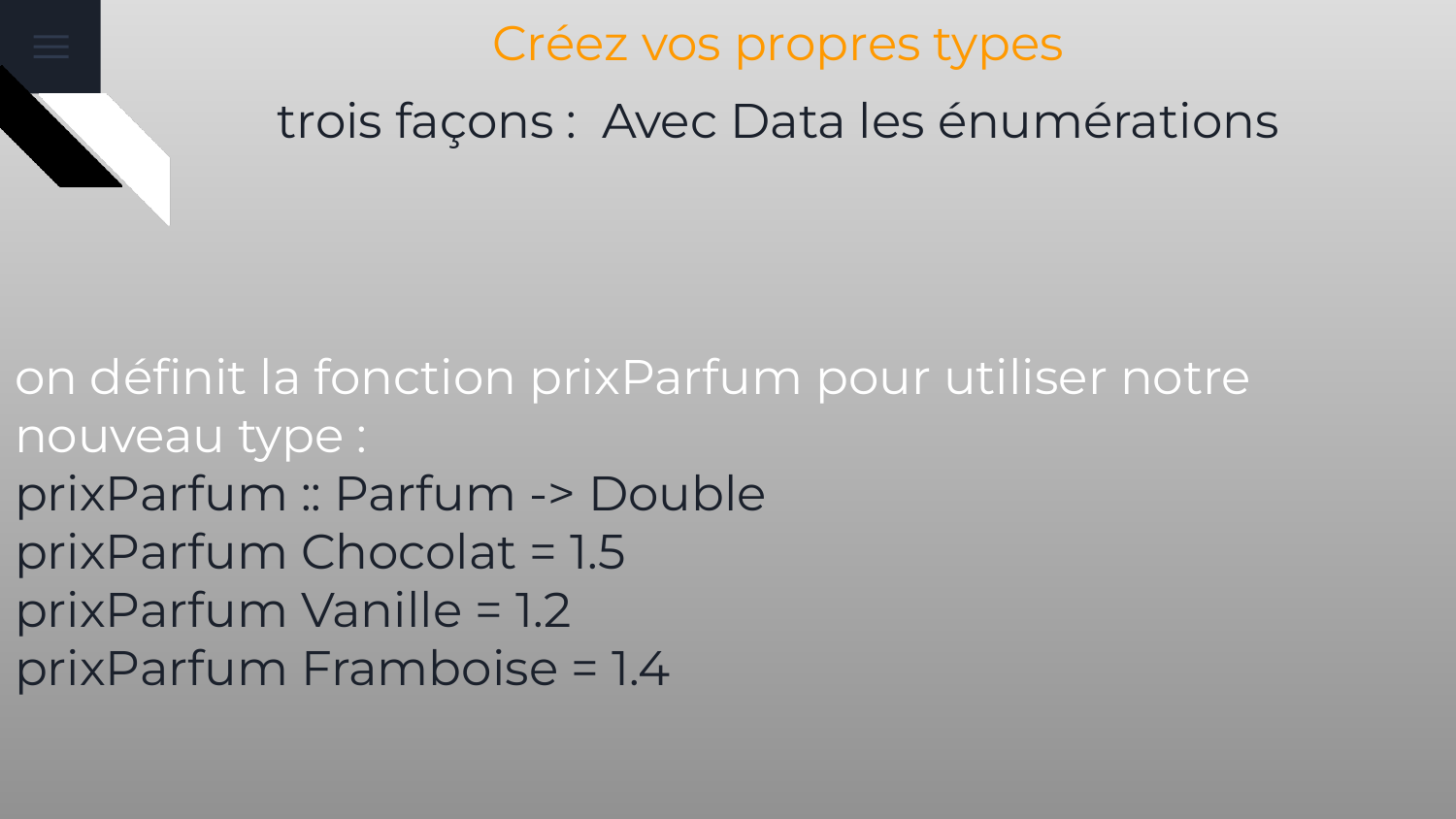

# Créez vos propres types

trois façons :  Avec Data les énumérations

on définit la fonction prixParfum pour utiliser notre nouveau type :
prixParfum :: Parfum -> Double
prixParfum Chocolat = 1.5
prixParfum Vanille = 1.2
prixParfum Framboise = 1.4